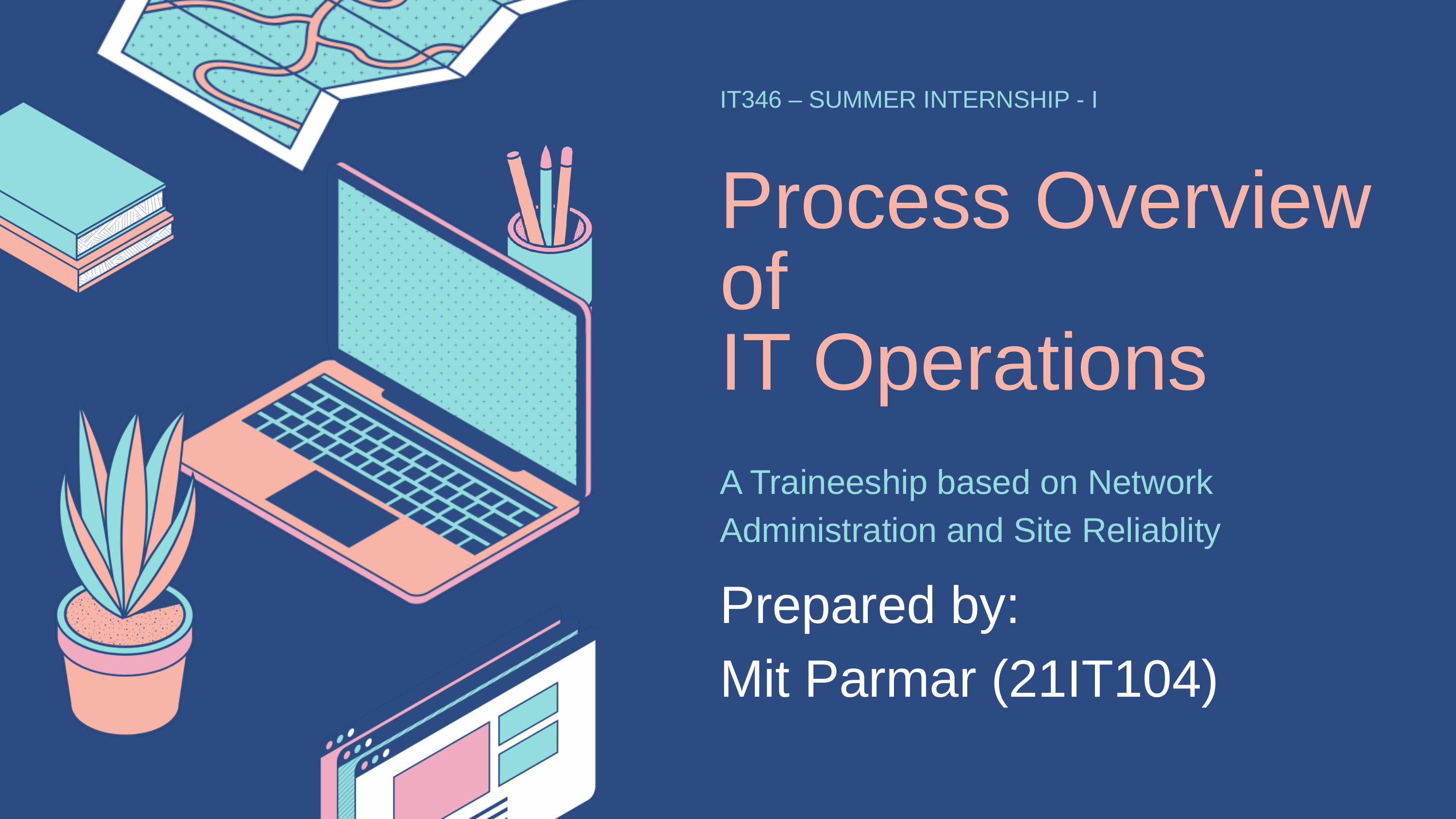

IT346 – SUMMER INTERNSHIP - I
Process Overview of
IT Operations
A Traineeship based on Network Administration and Site Reliablity

Prepared by:
Mit Parmar (21IT104)